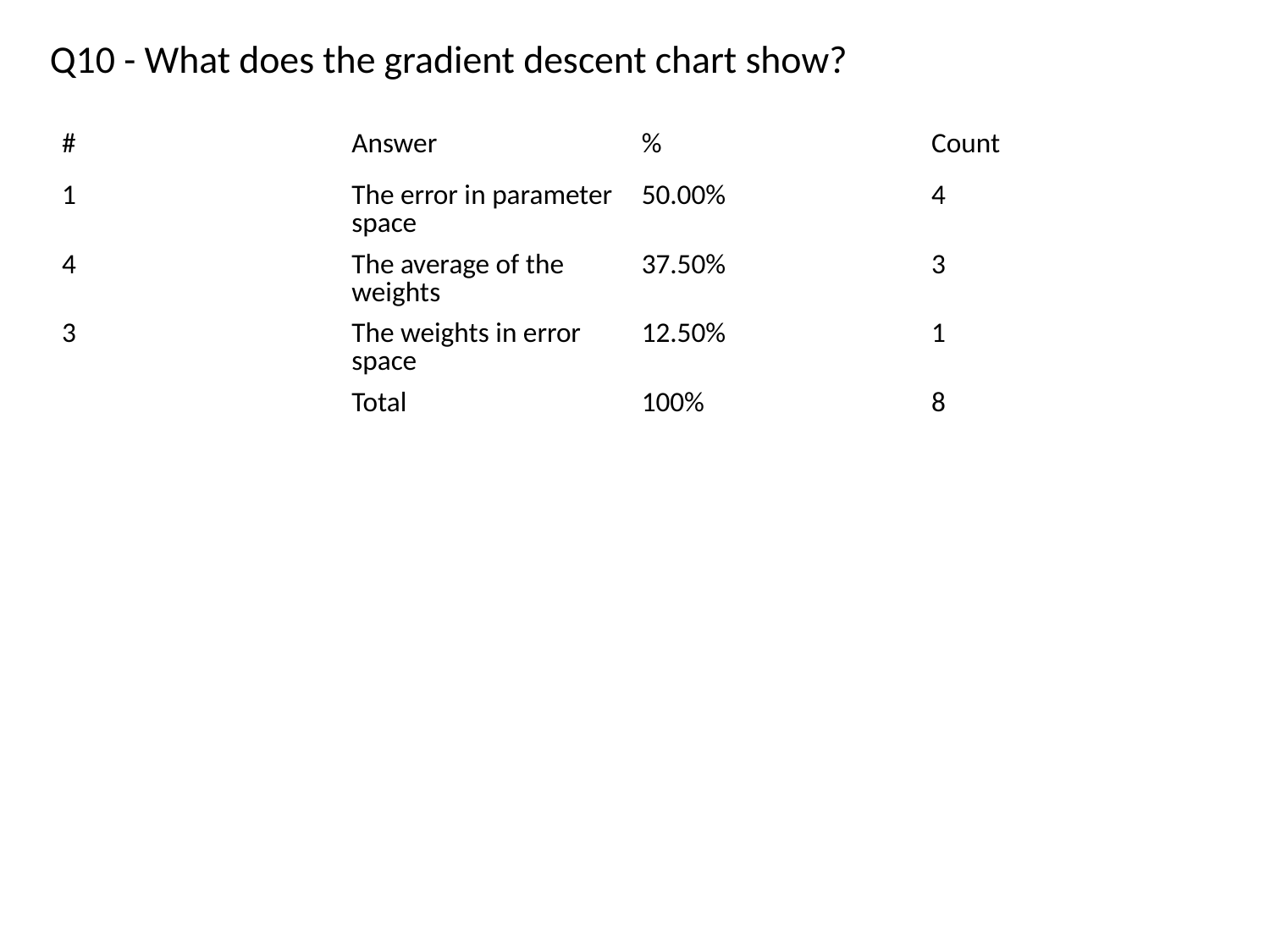

Q10 - What does the gradient descent chart show?
| # | Answer | % | Count |
| --- | --- | --- | --- |
| 1 | The error in parameter space | 50.00% | 4 |
| 4 | The average of the weights | 37.50% | 3 |
| 3 | The weights in error space | 12.50% | 1 |
|  | Total | 100% | 8 |